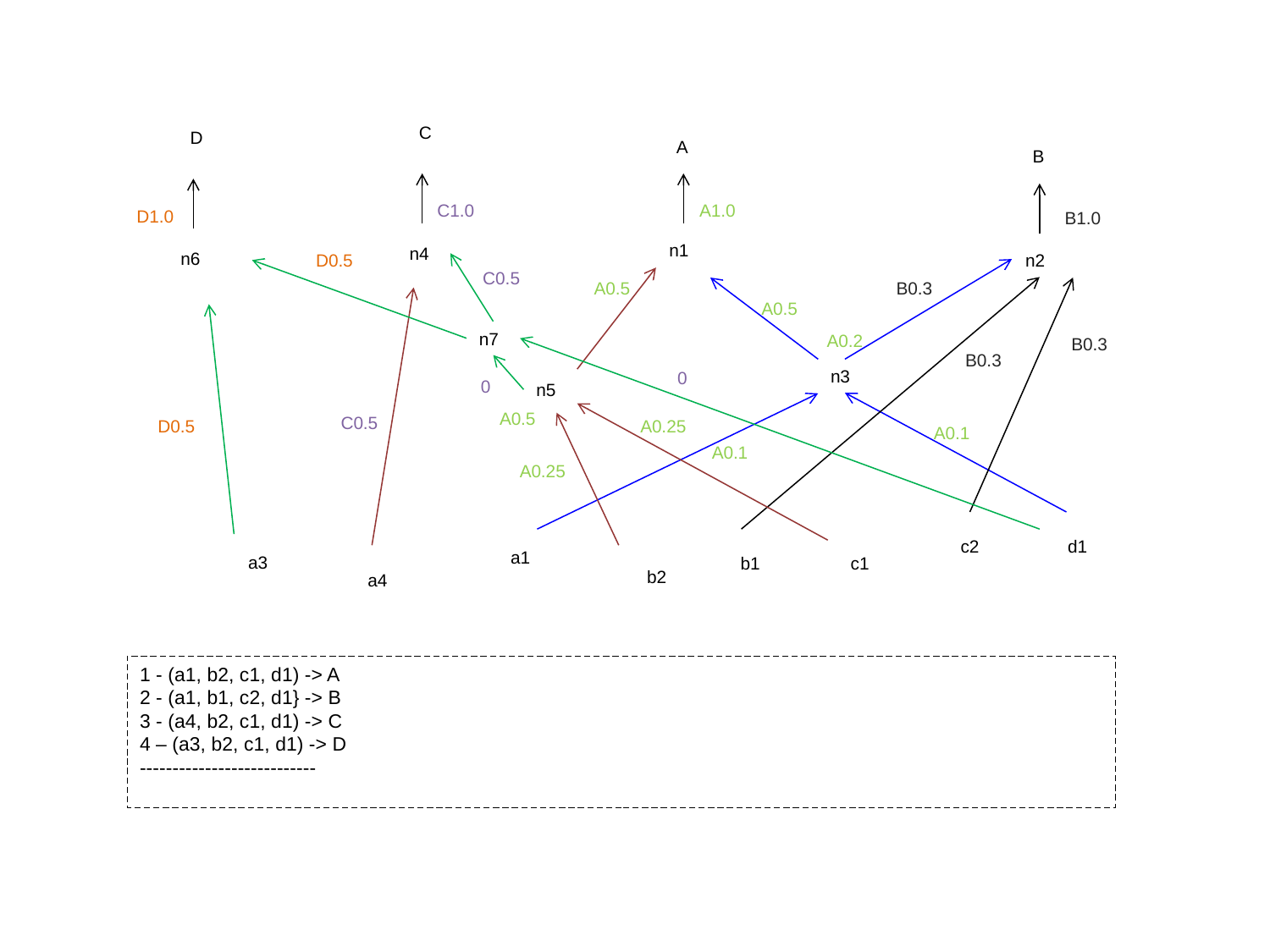

C
D
A
B
C1.0
A1.0
D1.0
B1.0
n1
n4
n6
n2
D0.5
C0.5
A0.5
B0.3
A0.5
n7
A0.2
B0.3
B0.3
n3
0
0
n5
A0.5
C0.5
D0.5
A0.25
A0.1
A0.1
A0.25
c2
d1
a1
a3
b1
c1
b2
a4
1 - (a1, b2, c1, d1) -> A
﻿2 - (a1, b1, c2, d1} -> B
3 - (a4, b2, c1, d1) -> C
4 – (a3, b2, c1, d1) -> D
---------------------------